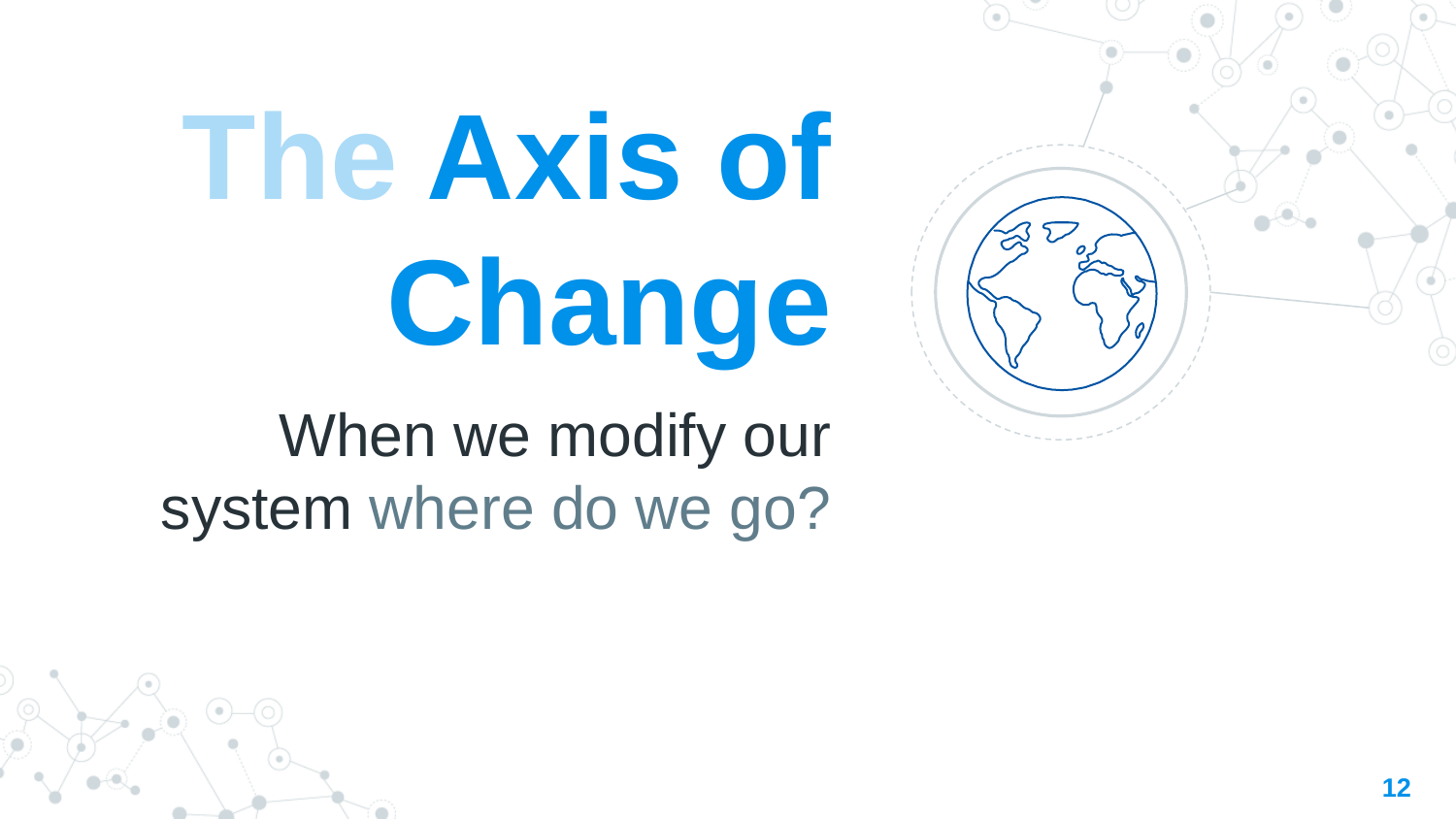

The Axis of Change

When we modify our system where do we go?
12